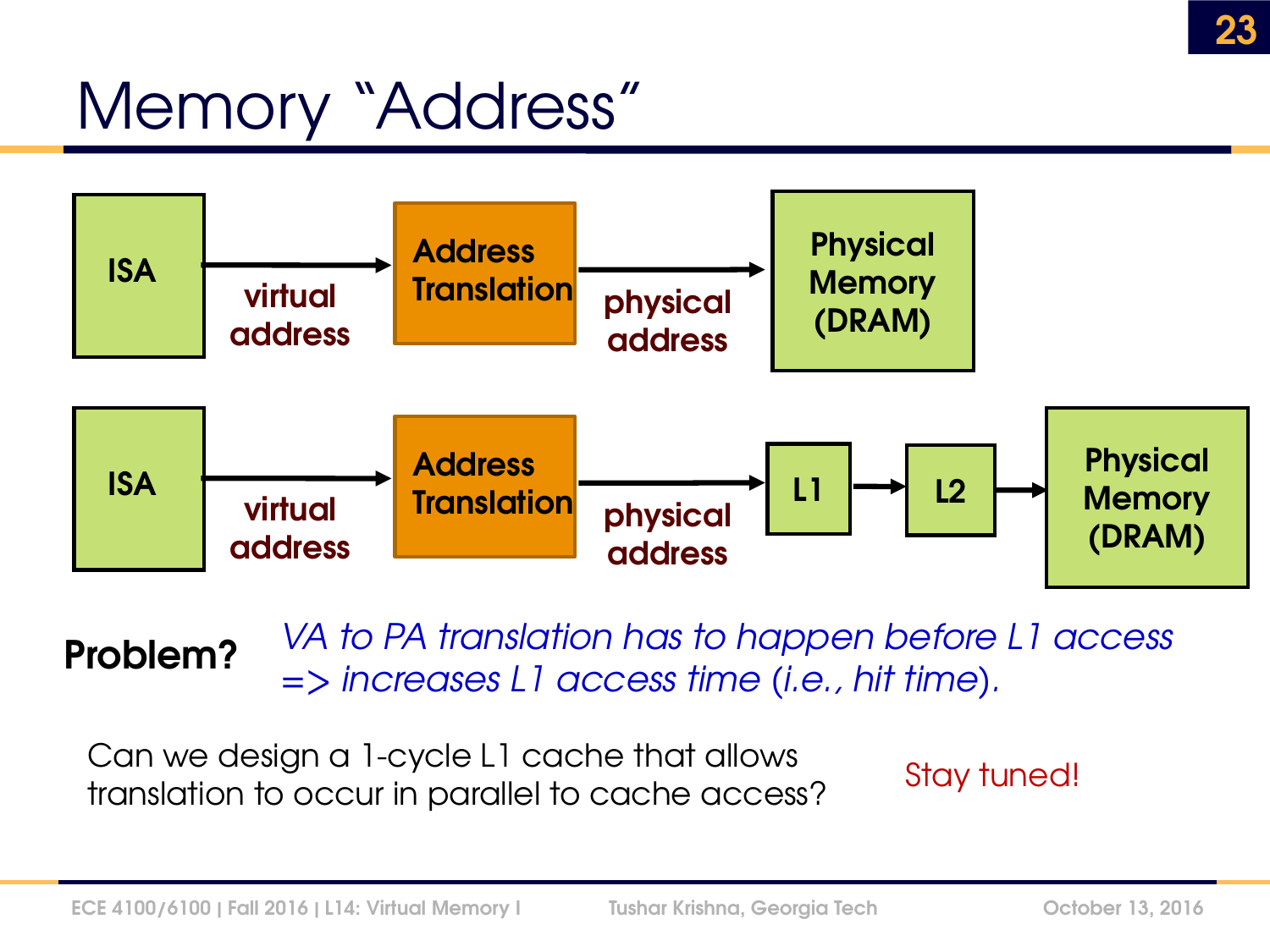

23
# Memory “Address”
Physical Memory
(DRAM)

ISA

Address
Translation

virtual
address
physical
address
Physical Memory
(DRAM)

ISA

Address
Translation
L1
L2

virtual
address

physical
address

VA to PA translation has to happen before L1 access => increases L1 access time (i.e., hit time).
Problem?
Can we design a 1-cycle L1 cache that allows translation to occur in parallel to cache access?
Stay tuned!
ECE 4100/6100 | Fall 2016 | L14: Virtual Memory I                Tushar Krishna, Georgia Tech
October 13, 2016